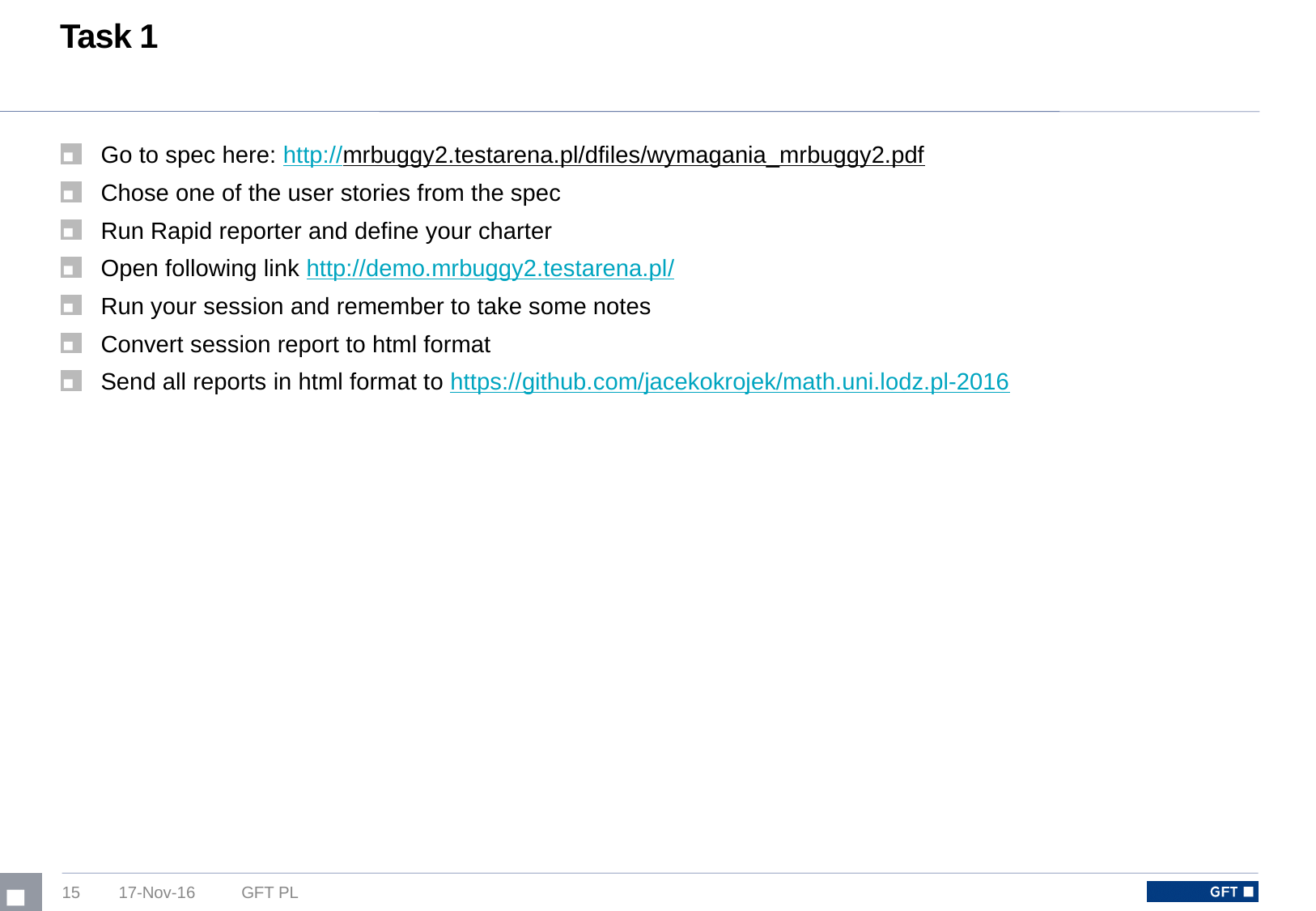

# Task 1
Go to spec here: http://mrbuggy2.testarena.pl/dfiles/wymagania_mrbuggy2.pdf
Chose one of the user stories from the spec
Run Rapid reporter and define your charter
Open following link http://demo.mrbuggy2.testarena.pl/
Run your session and remember to take some notes
Convert session report to html format
Send all reports in html format to https://github.com/jacekokrojek/math.uni.lodz.pl-2016